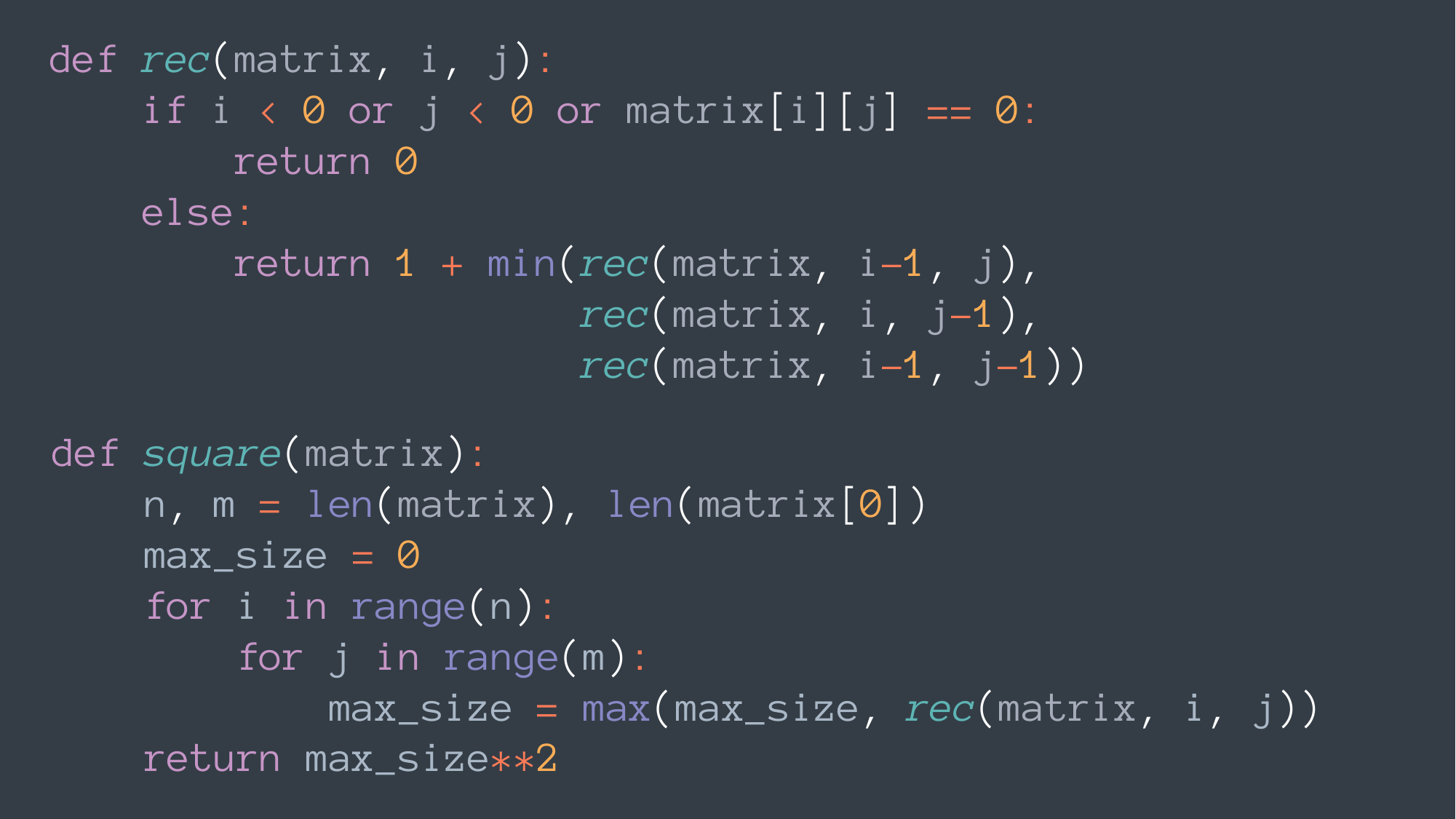

def rec(matrix, i, j):
    if i < 0 or j < 0 or matrix[i][j] == 0:
        return 0
    else:
        return 1 + min(rec(matrix, i-1, j),
                       rec(matrix, i, j-1),
                       rec(matrix, i-1, j-1))
def square(matrix):
    n, m = len(matrix), len(matrix[0])
    max_size = 0
    for i in range(n):
        for j in range(m):
            max_size = max(max_size, rec(matrix, i, j))
    return max_size**2